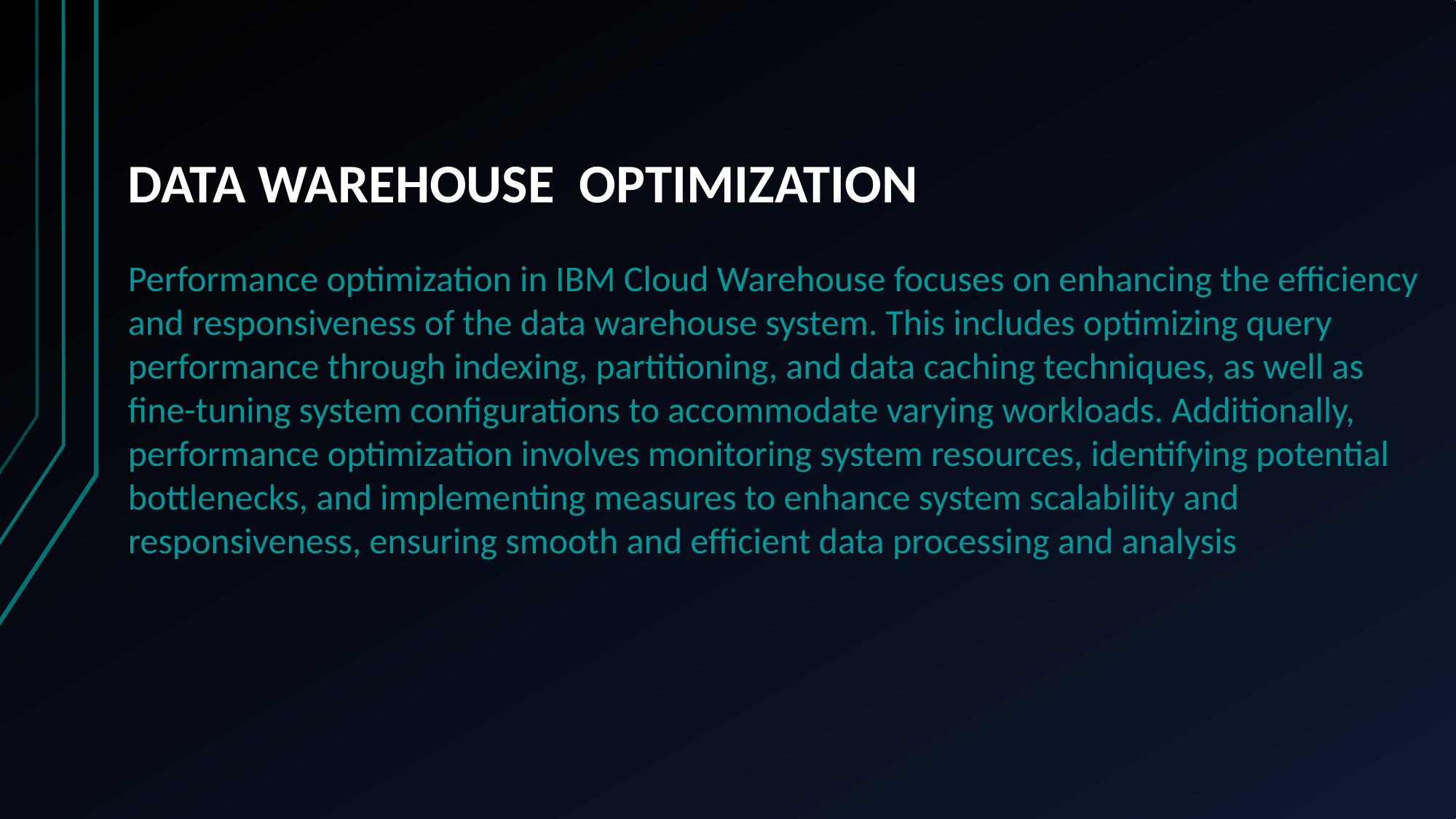

DATA WAREHOUSE  OPTIMIZATION
Performance optimization in IBM Cloud Warehouse focuses on enhancing the efficiency and responsiveness of the data warehouse system. This includes optimizing query performance through indexing, partitioning, and data caching techniques, as well as fine-tuning system configurations to accommodate varying workloads. Additionally, performance optimization involves monitoring system resources, identifying potential bottlenecks, and implementing measures to enhance system scalability and responsiveness, ensuring smooth and efficient data processing and analysis